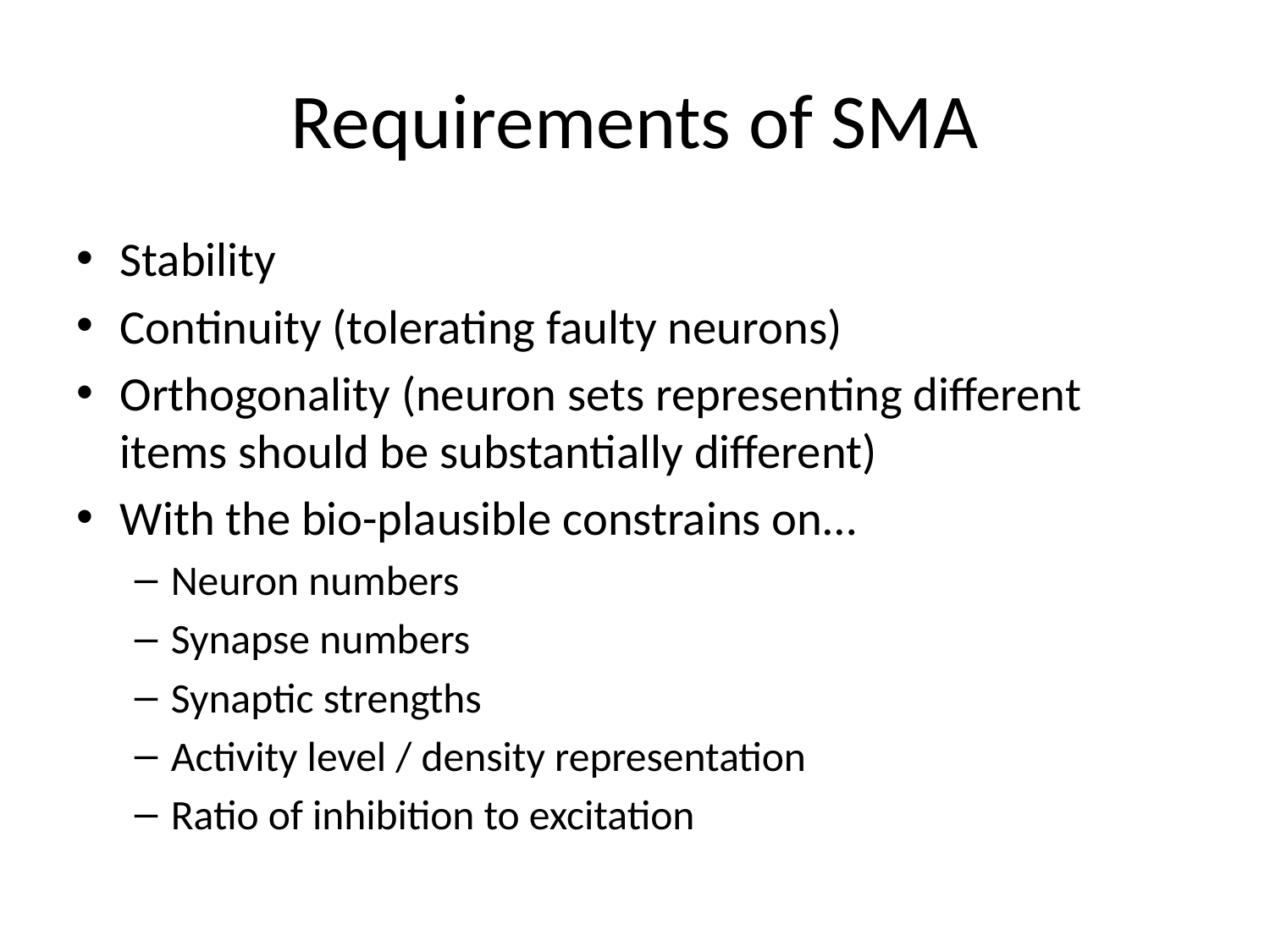

# Requirements of SMA
Stability
Continuity (tolerating faulty neurons)
Orthogonality (neuron sets representing different items should be substantially different)
With the bio-plausible constrains on…
Neuron numbers
Synapse numbers
Synaptic strengths
Activity level / density representation
Ratio of inhibition to excitation